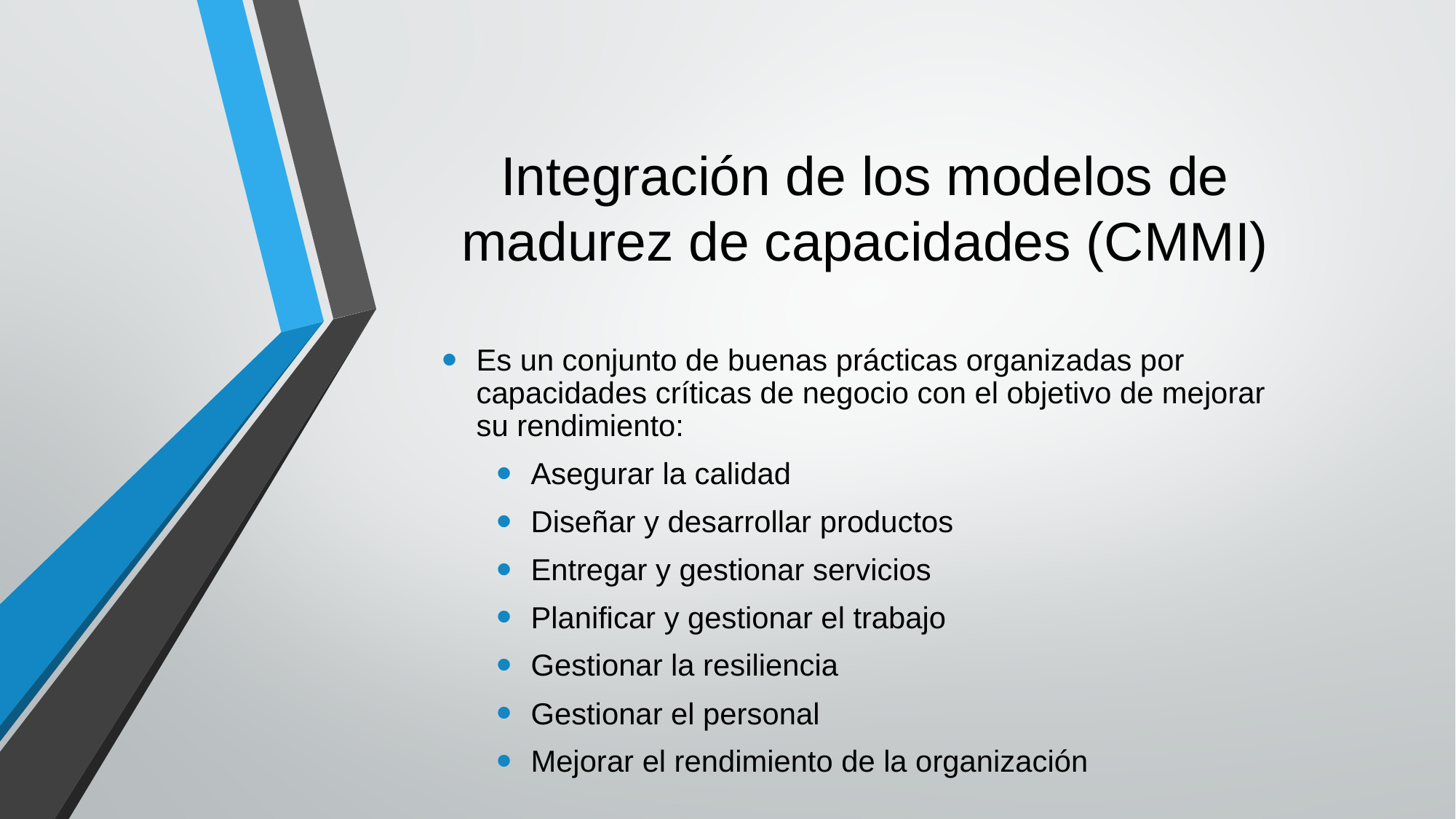

# Integración de los modelos de madurez de capacidades (CMMI)

Es un conjunto de buenas prácticas organizadas por capacidades críticas de negocio con el objetivo de mejorar su rendimiento:
Asegurar la calidad
Diseñar y desarrollar productos
Entregar y gestionar servicios
Planificar y gestionar el trabajo
Gestionar la resiliencia
Gestionar el personal
Mejorar el rendimiento de la organización